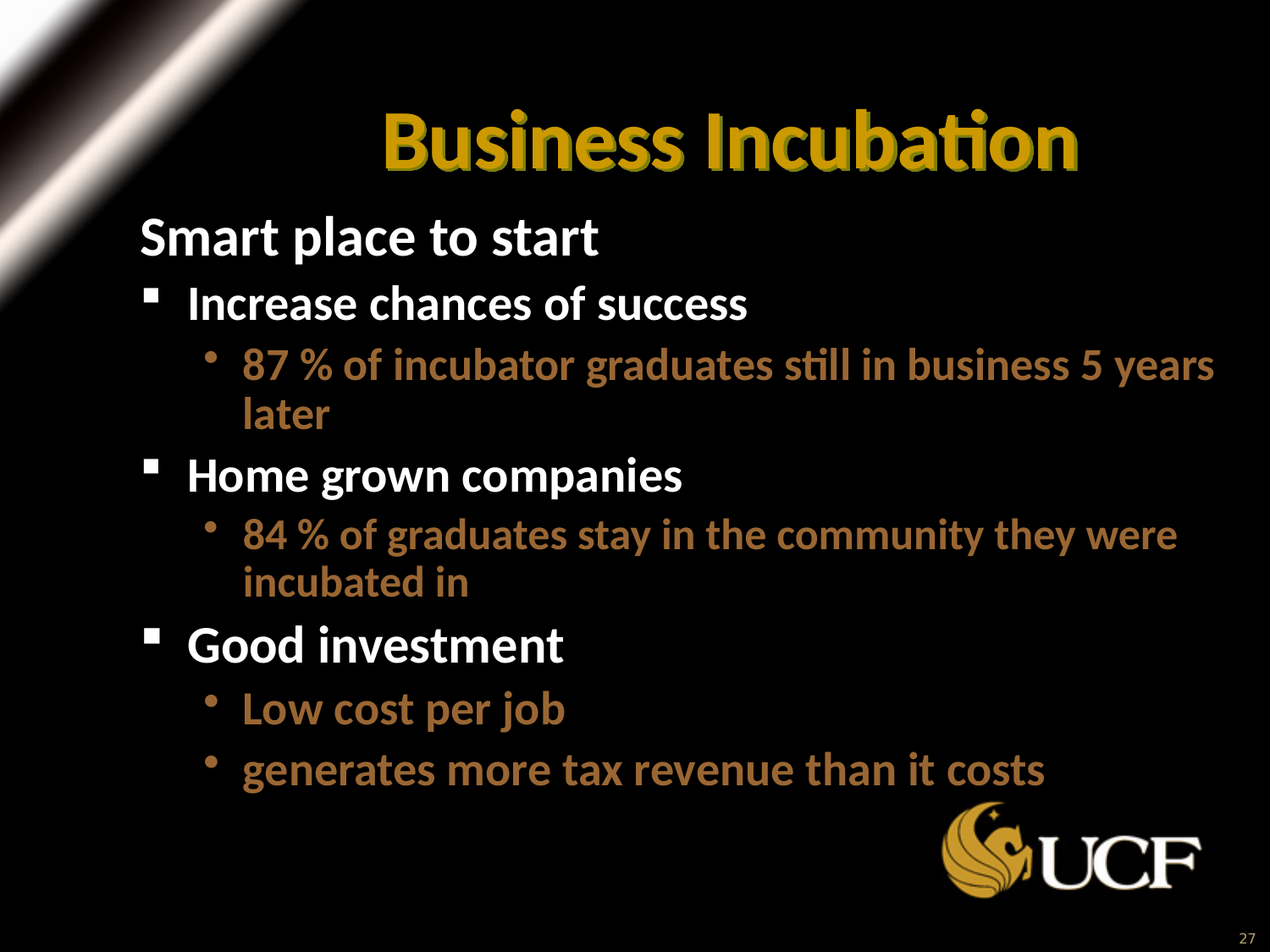

Business Incubation
Smart place to start
Increase chances of success
87 % of incubator graduates still in business 5 years later
Home grown companies
84 % of graduates stay in the community they were incubated in
Good investment
Low cost per job
generates more tax revenue than it costs

27